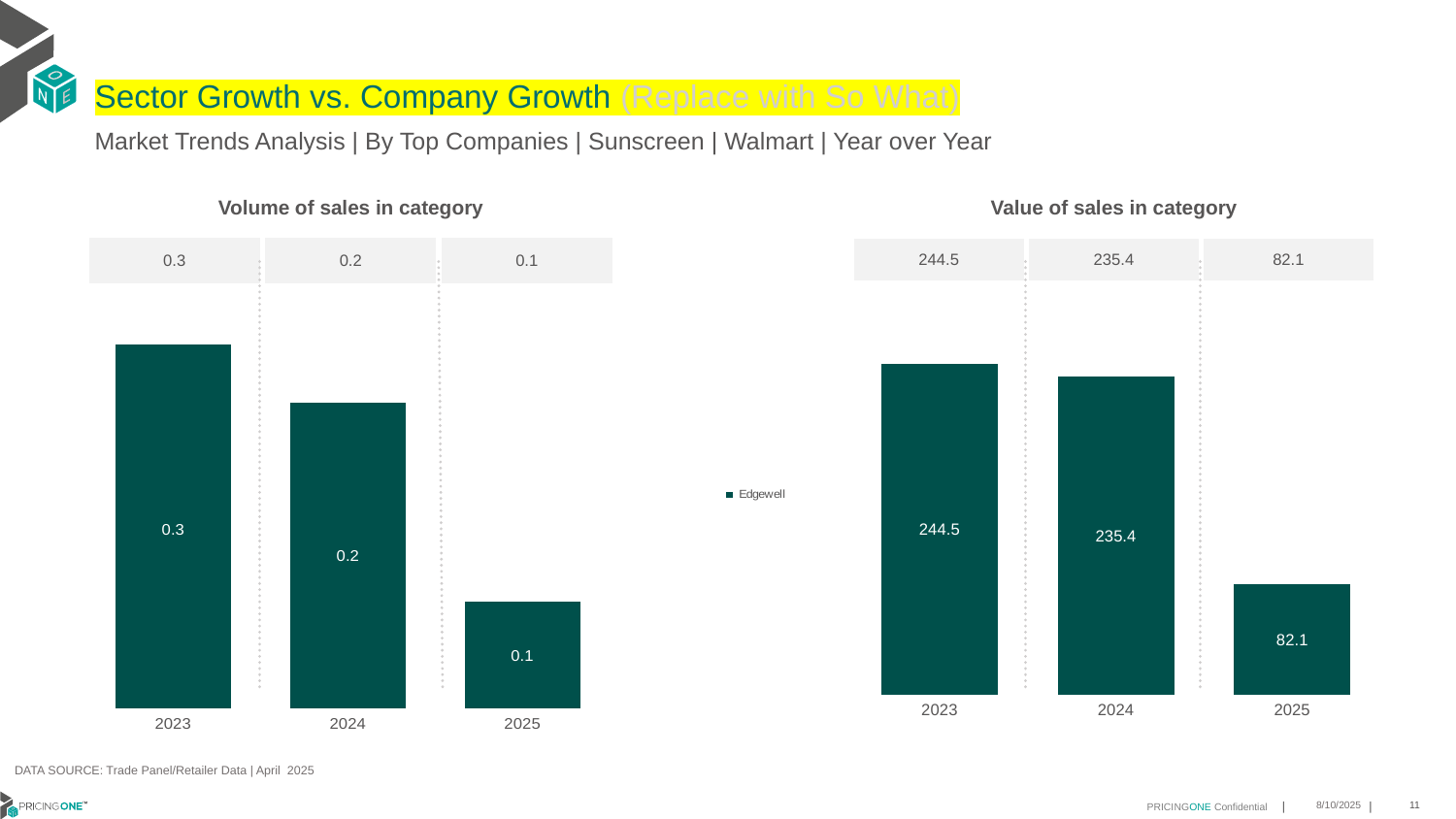

# Sector Growth vs. Company Growth (Replace with So What)
Market Trends Analysis | By Top Companies | Sunscreen | Walmart | Year over Year
| Value of sales in category |  |  |
| --- | --- | --- |
| 244.5 | 235.4 | 82.1 |
| Volume of sales in category |  |  |
| --- | --- | --- |
| 0.3 | 0.2 | 0.1 |

### Chart

| Category | Edgewell |
|---|---|
| 2023 | 244.547146 |
| 2024 | 235.412024 |
| 2025 | 82.058208 |

### Chart

| Category | Edgewell |
|---|---|
| 2023 | 0.260283 |
| 2024 | 0.218936 |
| 2025 | 0.077026 |
DATA SOURCE: Trade Panel/Retailer Data | April  2025

8/10/2025
11